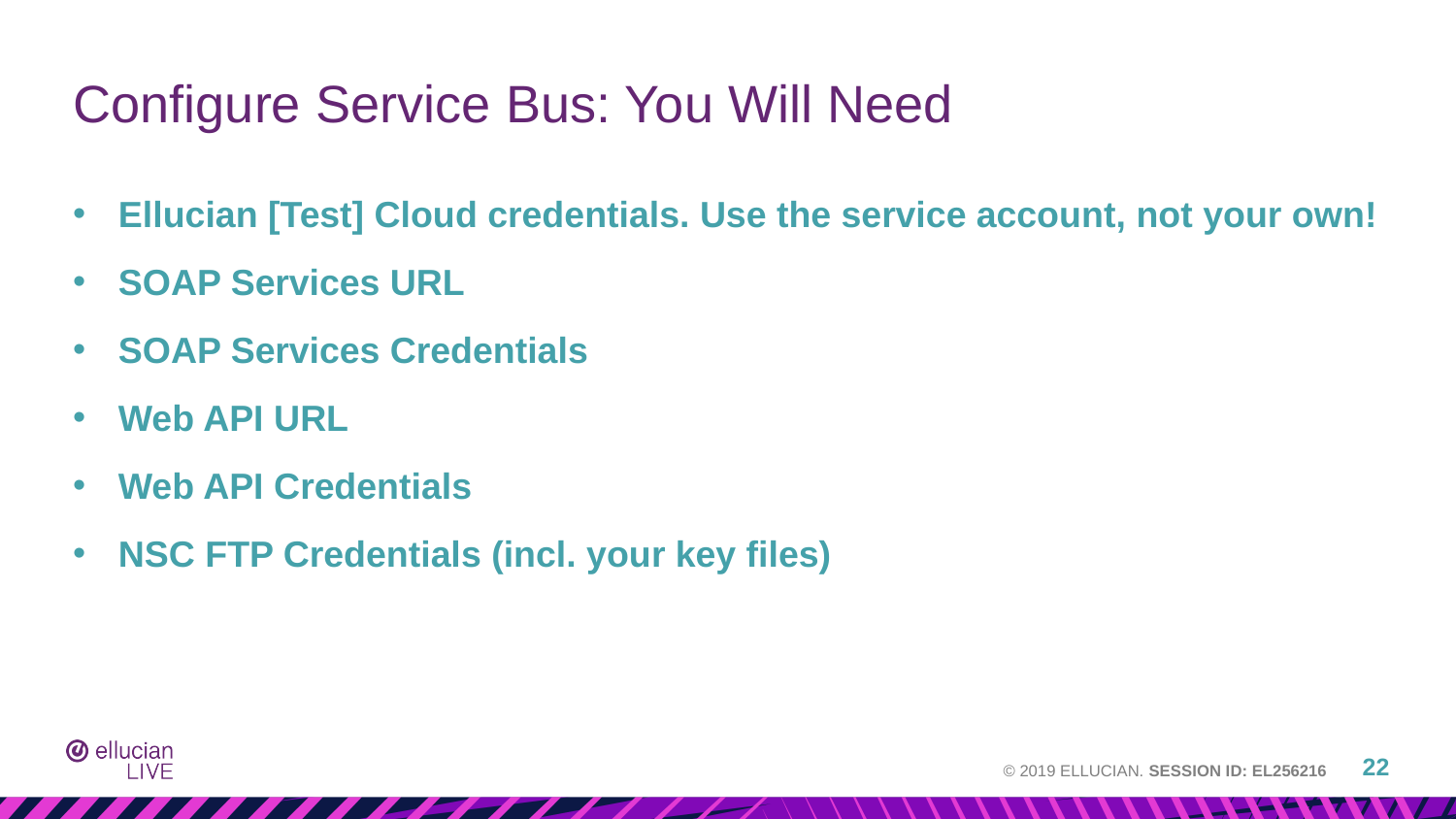

# Configure Service Bus: You Will Need
Ellucian [Test] Cloud credentials. Use the service account, not your own!
SOAP Services URL
SOAP Services Credentials
Web API URL
Web API Credentials
NSC FTP Credentials (incl. your key files)
22